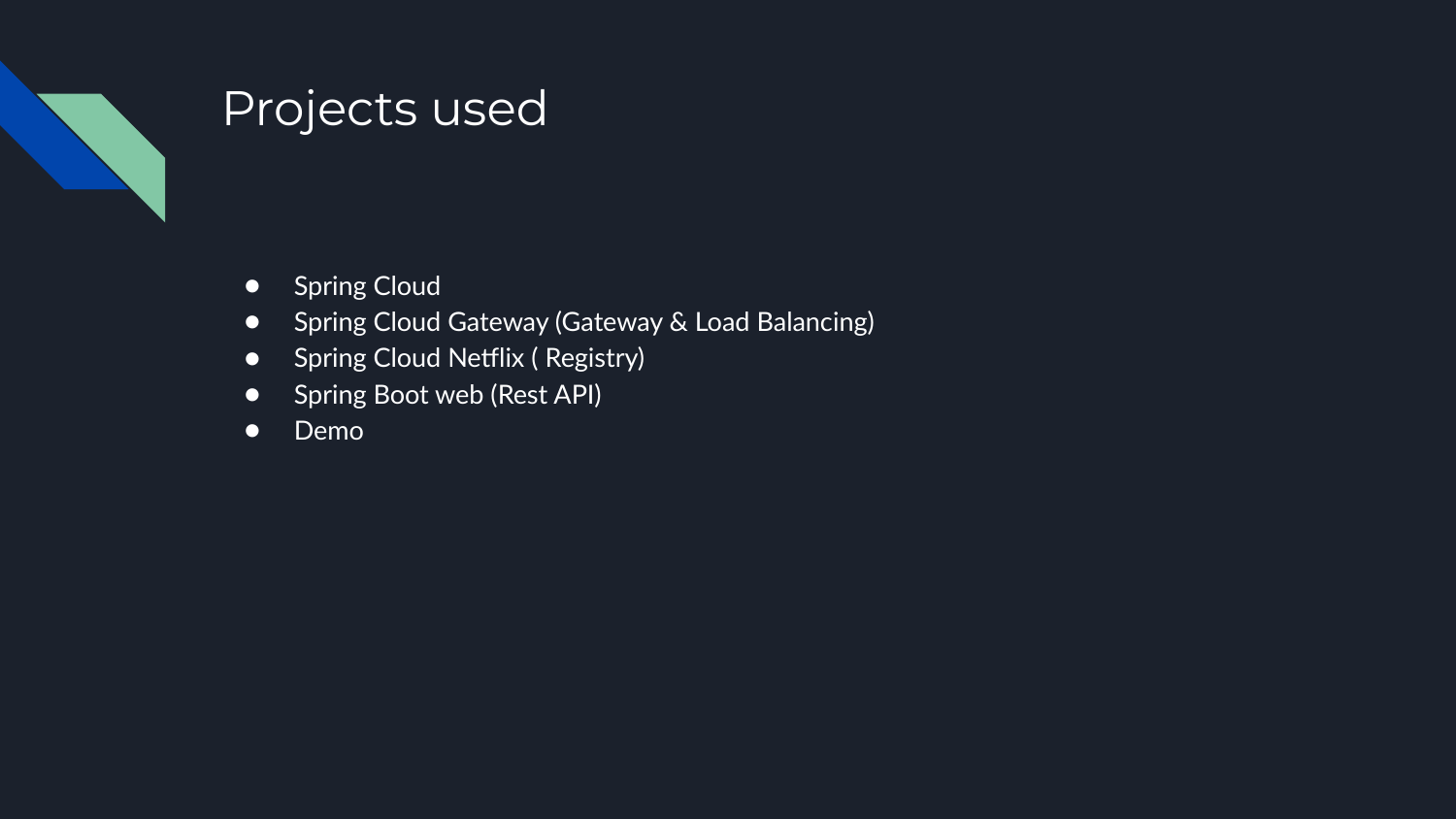

# Projects used
Spring Cloud
Spring Cloud Gateway (Gateway & Load Balancing)
Spring Cloud Netflix ( Registry)
Spring Boot web (Rest API)
Demo